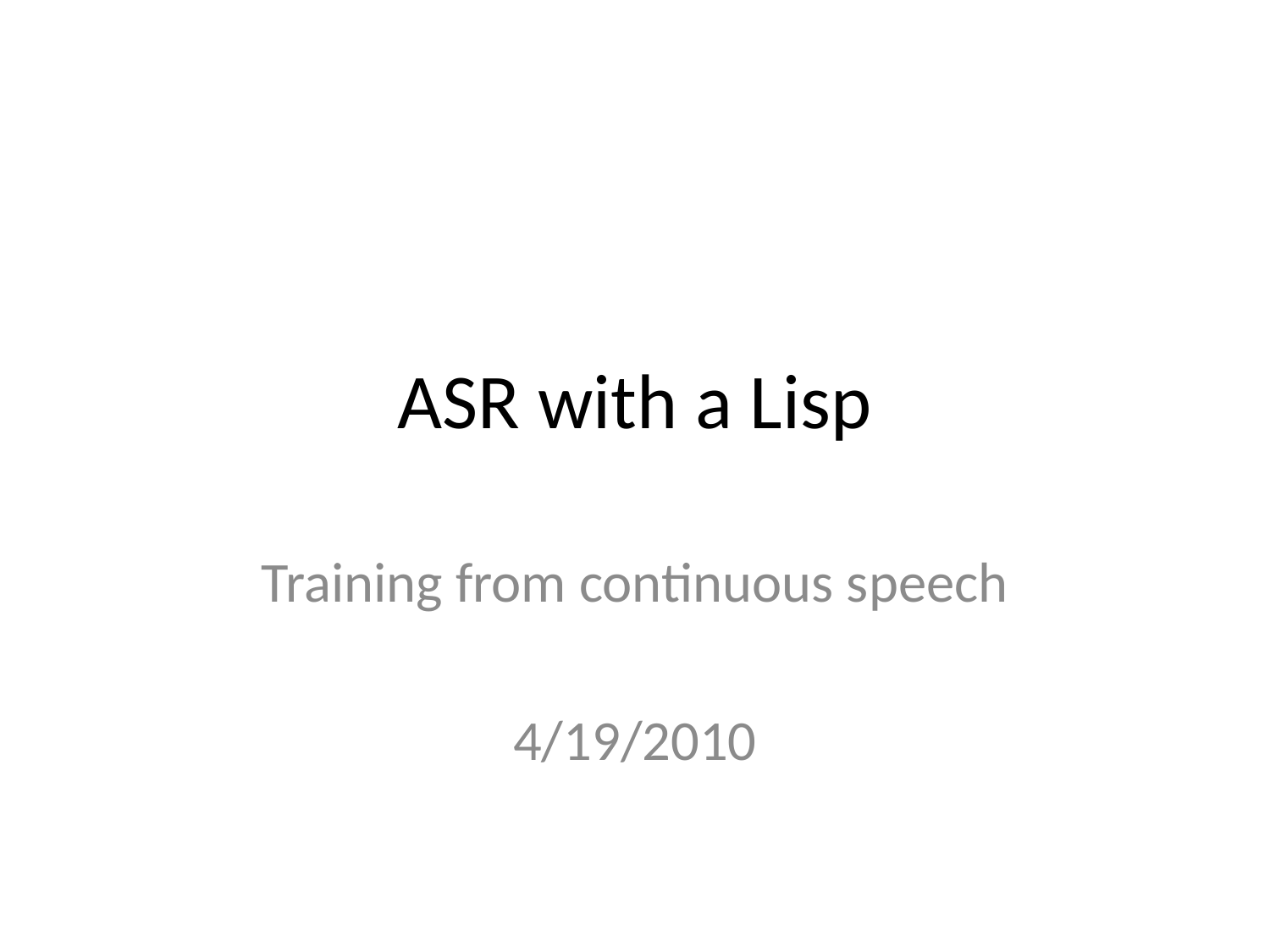

# ASR with a Lisp
Training from continuous speech

4/19/2010